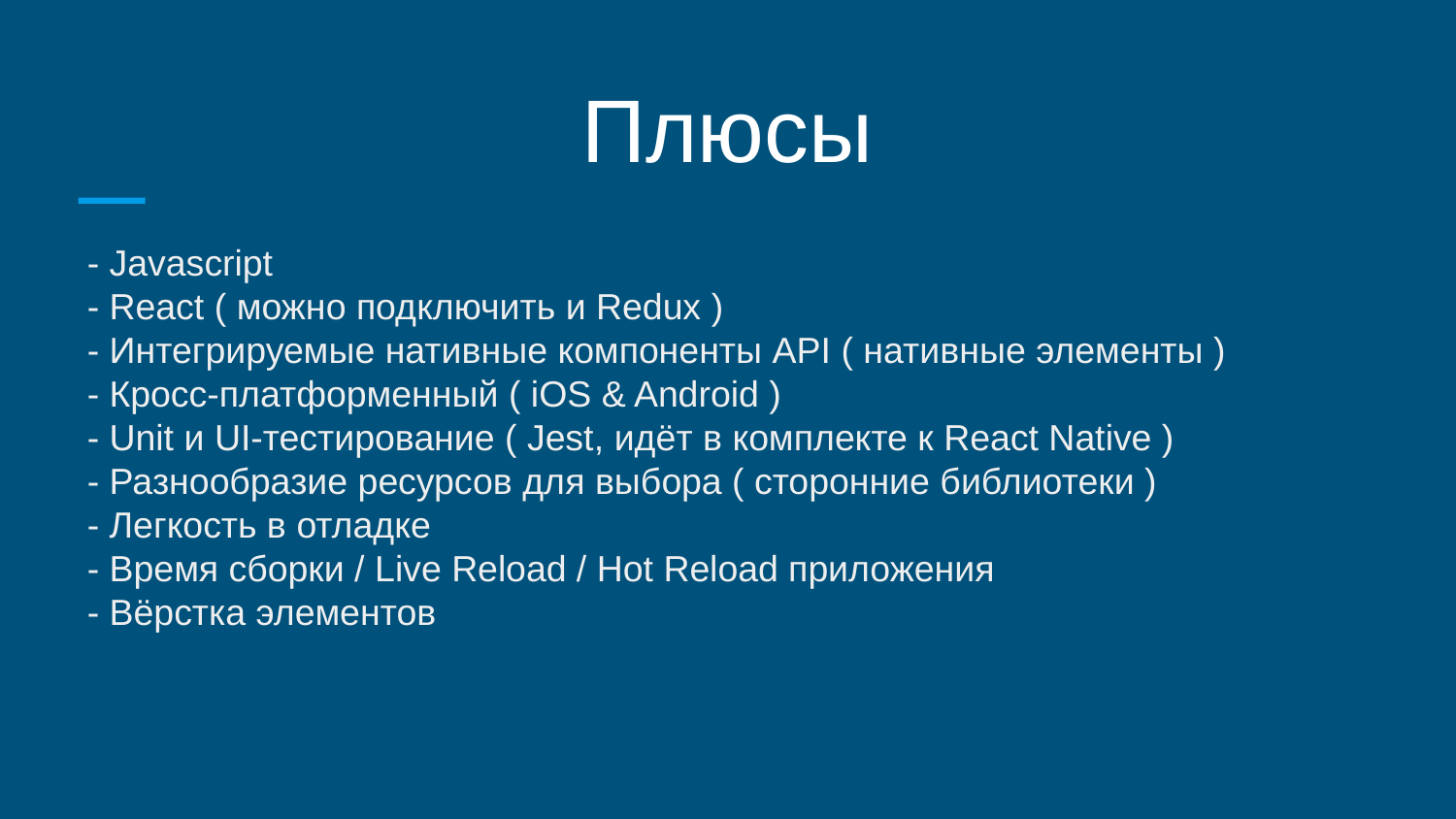

Плюсы
- Javascript
- React ( можно подключить и Redux )
- Интегрируемые нативные компоненты API ( нативные элементы )
- Кросс-платформенный ( iOS & Android )
- Unit и UI-тестирование ( Jest, идёт в комплекте к React Native )
- Разнообразие ресурсов для выбора ( сторонние библиотеки )
- Легкость в отладке
- Время сборки / Live Reload / Hot Reload приложения
- Вёрстка элементов